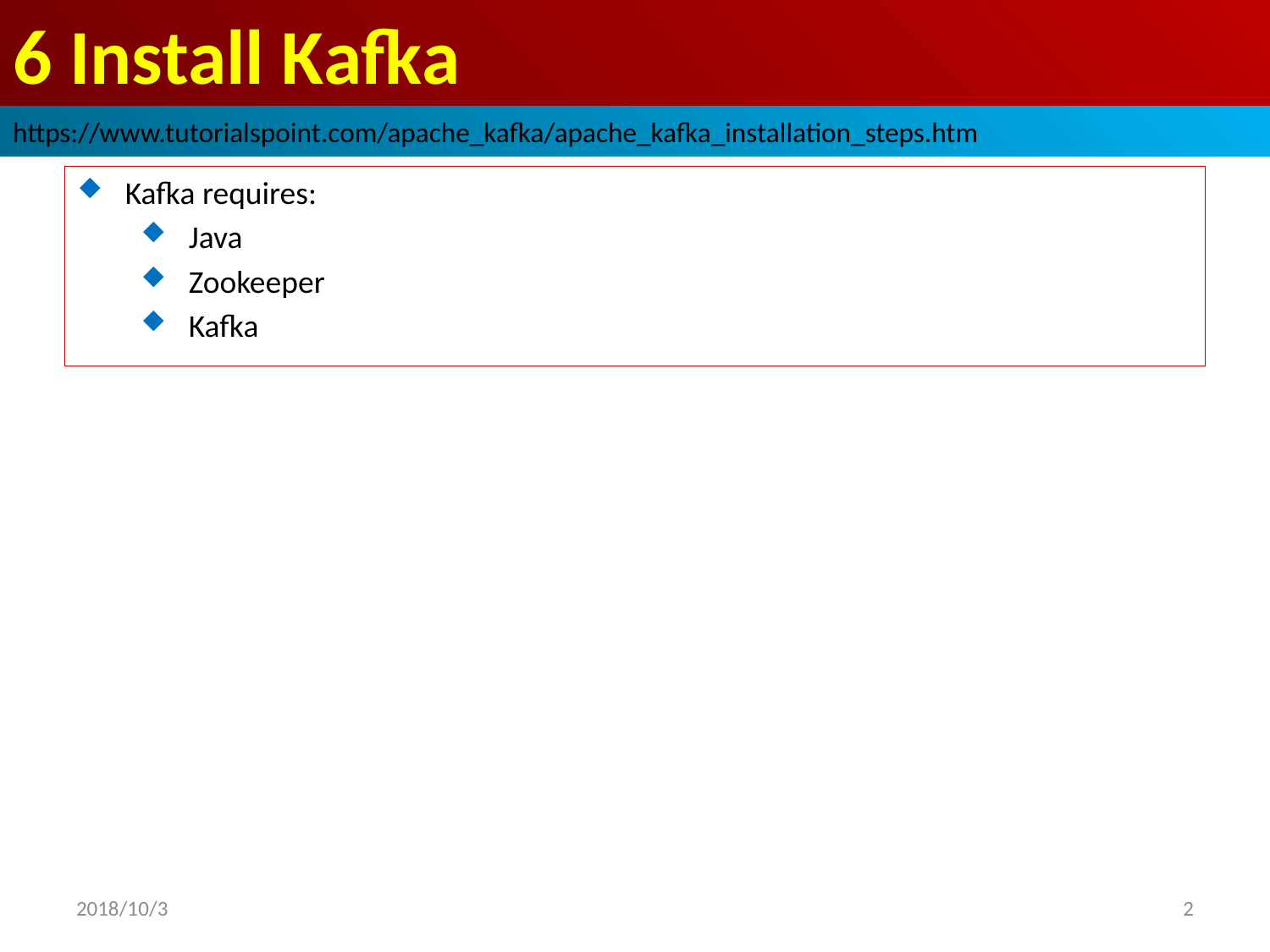

# 6 Install Kafka
https://www.tutorialspoint.com/apache_kafka/apache_kafka_installation_steps.htm
Kafka requires:
Java
Zookeeper
Kafka
2018/10/3
2